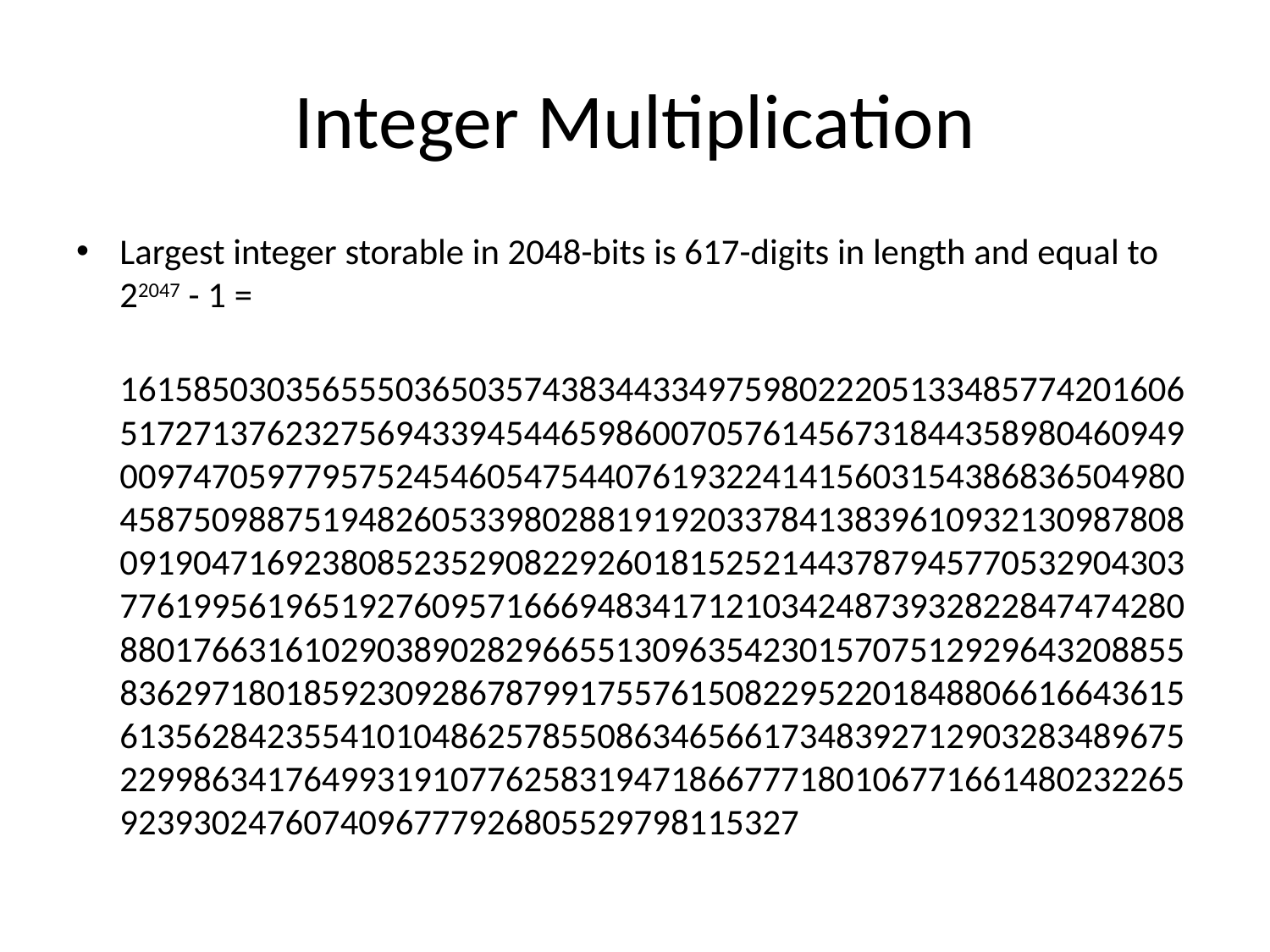

# Integer Multiplication
Largest integer storable in 2048-bits is 617-digits in length and equal to  22047 - 1 =
16158503035655503650357438344334975980222051334857742016065172713762327569433945446598600705761456731844358980460949009747059779575245460547544076193224141560315438683650498045875098875194826053398028819192033784138396109321309878080919047169238085235290822926018152521443787945770532904303776199561965192760957166694834171210342487393282284747428088017663161029038902829665513096354230157075129296432088558362971801859230928678799175576150822952201848806616643615613562842355410104862578550863465661734839271290328348967522998634176499319107762583194718667771801067716614802322659239302476074096777926805529798115327